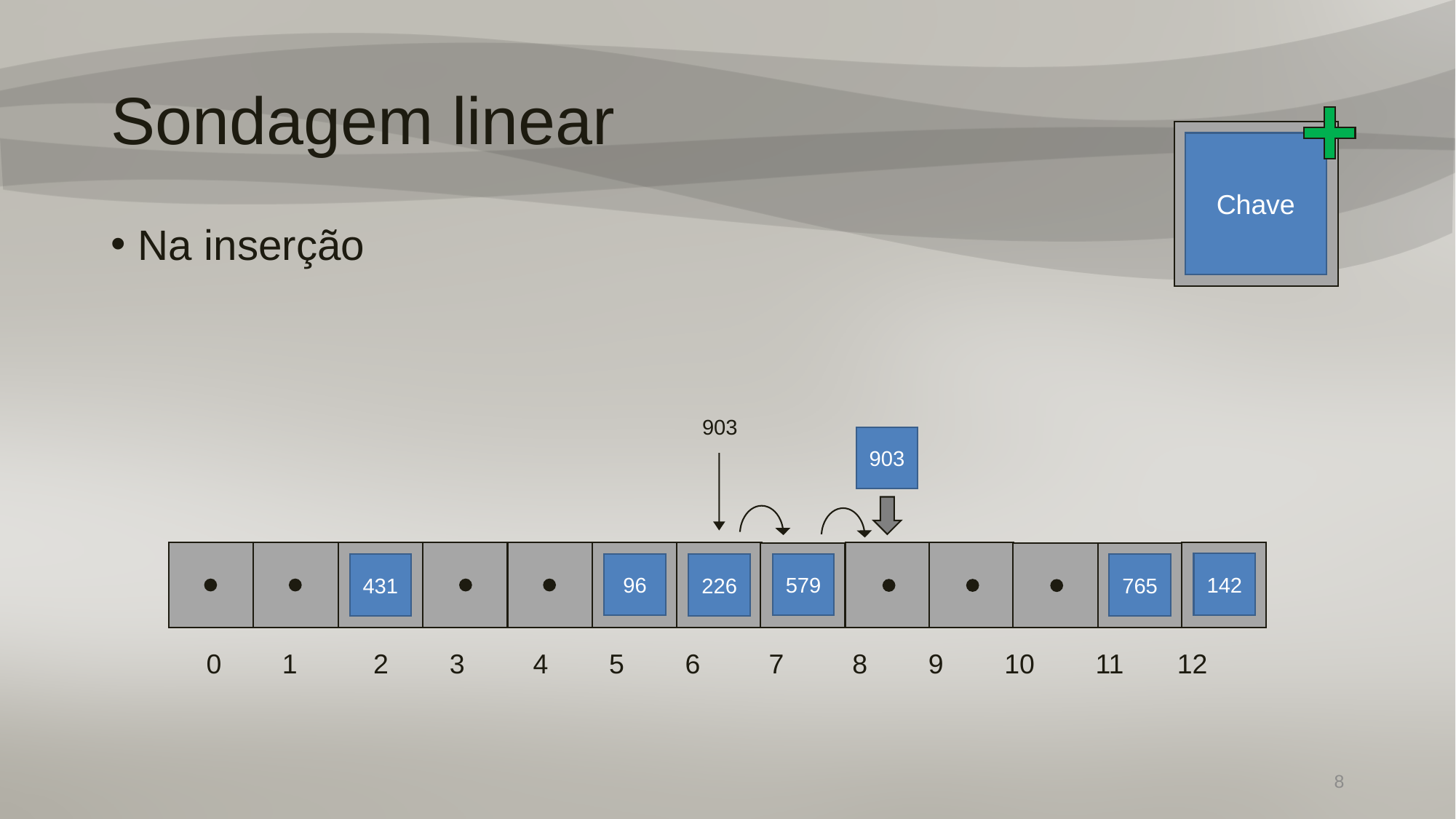

# Sondagem linear

Chave
Na inserção
903
903

142
579
96
765
431
226

0        1          2        3         4        5        6         7         8        9        10        11       12
8